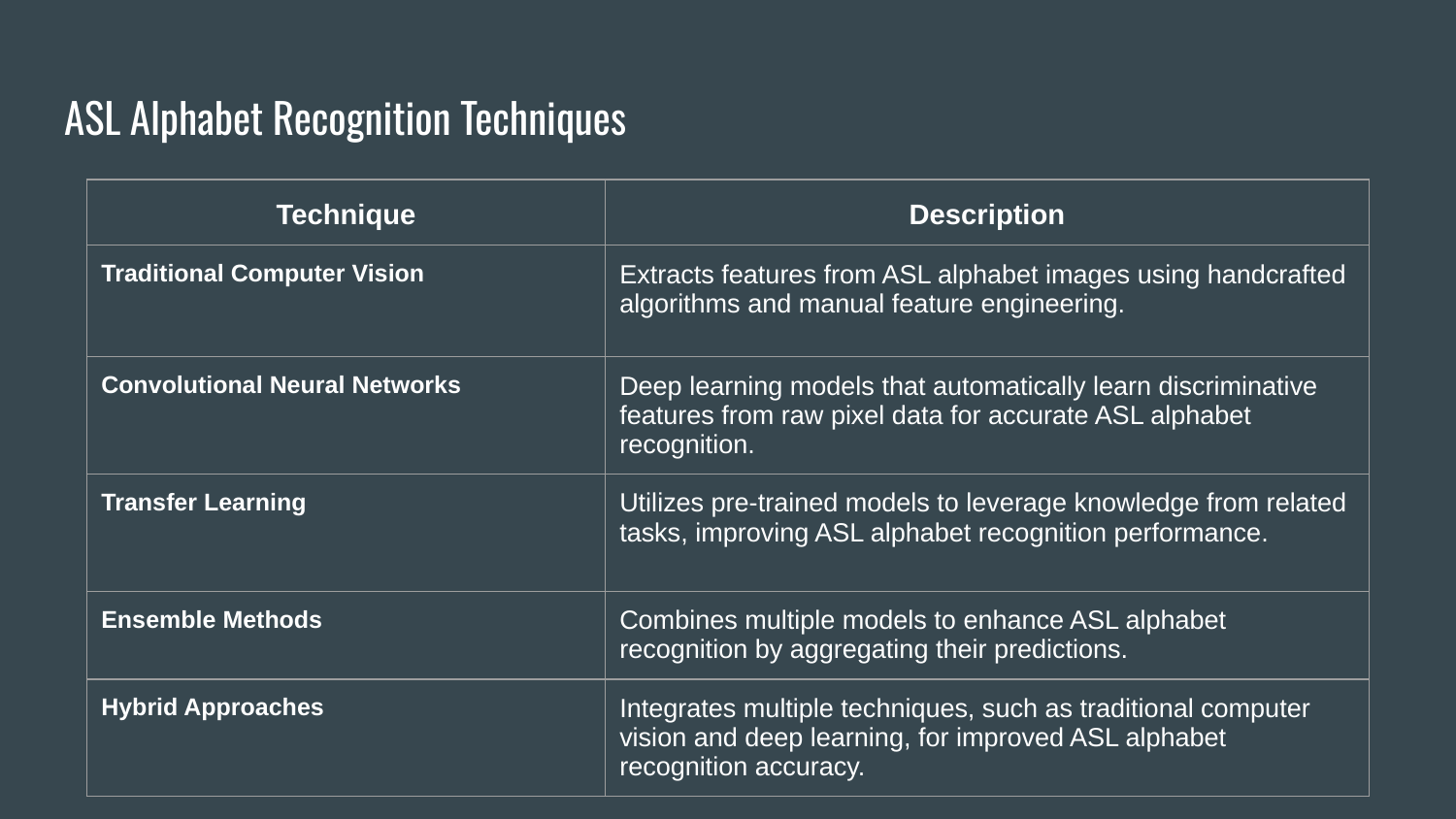

# ASL Alphabet Recognition Techniques
| Technique | Description |
| --- | --- |
| Traditional Computer Vision | Extracts features from ASL alphabet images using handcrafted algorithms and manual feature engineering. |
| Convolutional Neural Networks | Deep learning models that automatically learn discriminative features from raw pixel data for accurate ASL alphabet recognition. |
| Transfer Learning | Utilizes pre-trained models to leverage knowledge from related tasks, improving ASL alphabet recognition performance. |
| Ensemble Methods | Combines multiple models to enhance ASL alphabet recognition by aggregating their predictions. |
| Hybrid Approaches | Integrates multiple techniques, such as traditional computer vision and deep learning, for improved ASL alphabet recognition accuracy. |